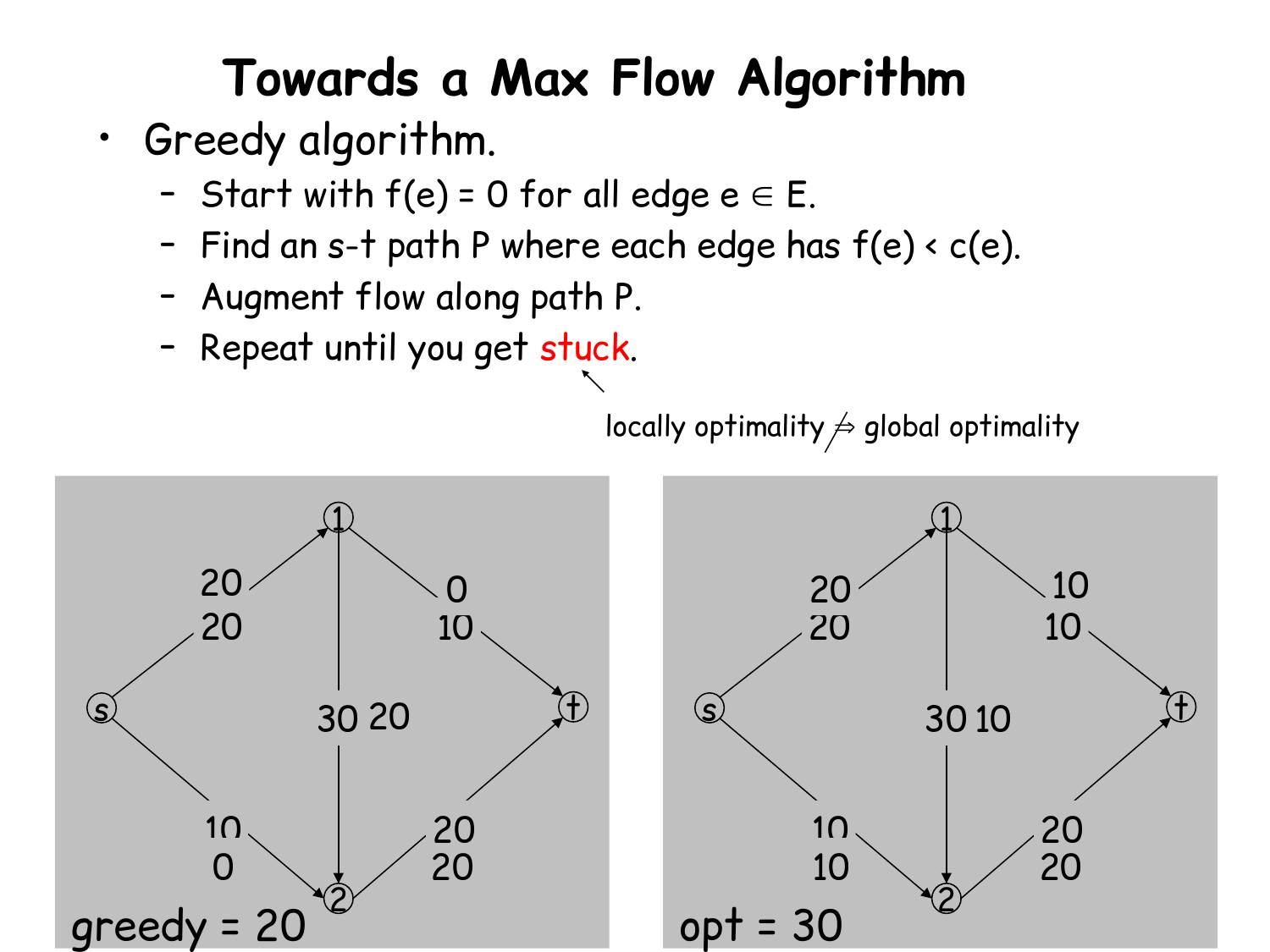

Towards a Max Flow Algorithm
Greedy algorithm.
Start with f(e) = 0 for all edge e ∈ E.
Find an s-t path P where each edge has f(e) < c(e).
Augment flow along path P.
Repeat until you get stuck.

locally optimality ⇒ global optimality

1
1
20
10
0
20
20
10
20
10
20
30
30
10
t
t
s
s
10
20
10
20
0
20
10
20
2
2
greedy = 20
opt = 30